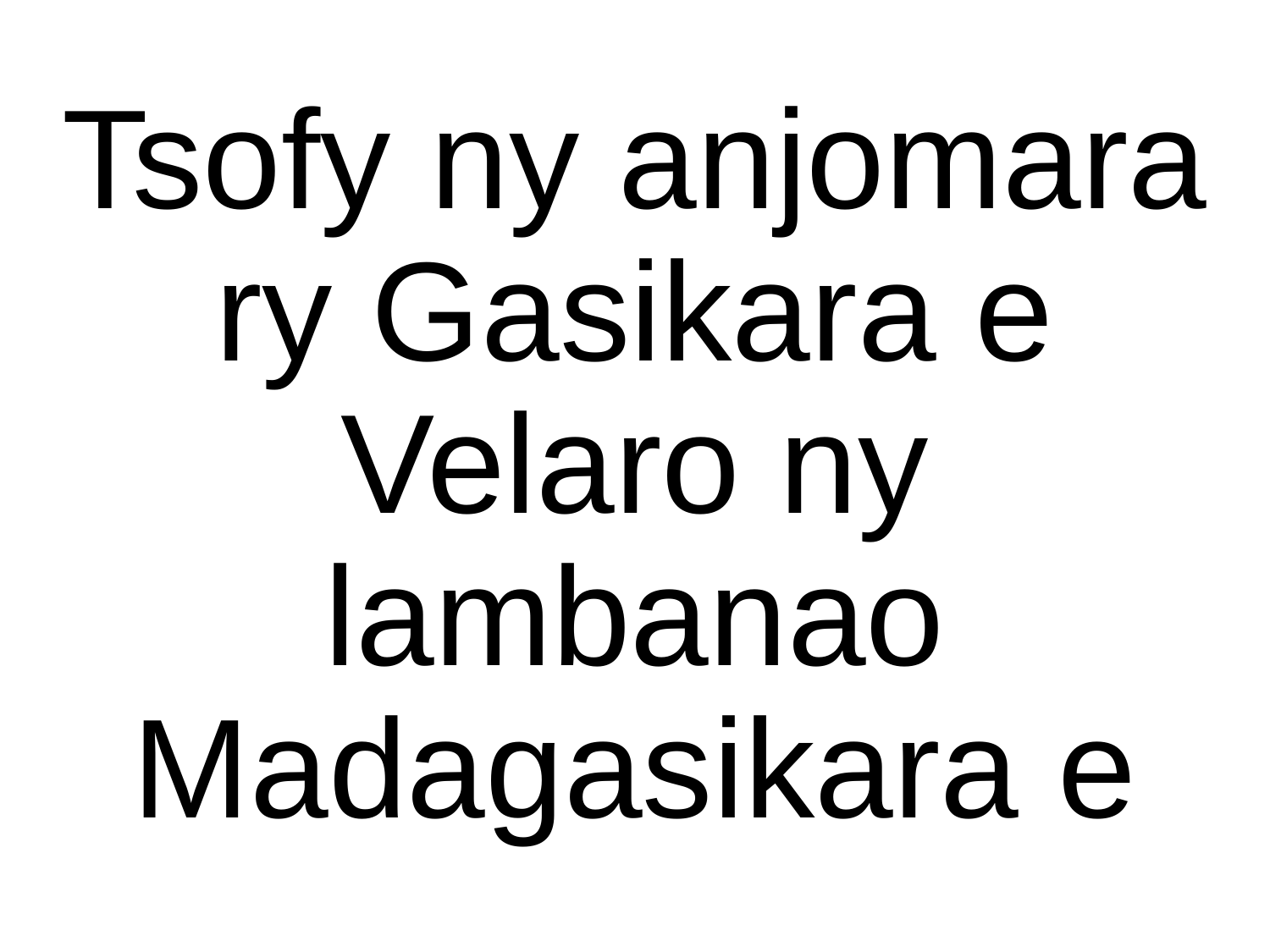

# Tsofy ny anjomara ry Gasikara e Velaro ny lambanao Madagasikara e